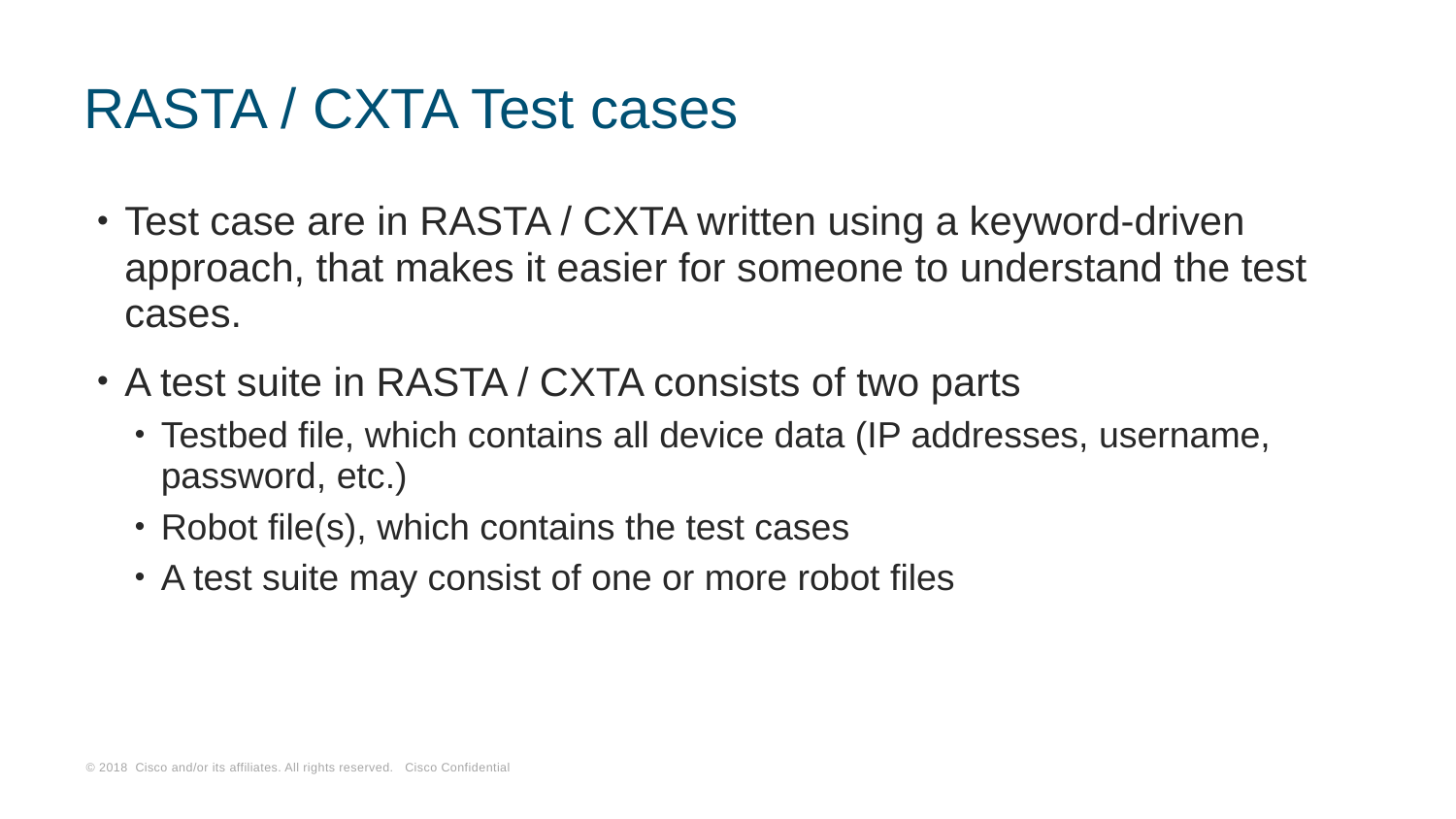

# RASTA / CXTA Test cases
Test case are in RASTA / CXTA written using a keyword-driven approach, that makes it easier for someone to understand the test cases.
A test suite in RASTA / CXTA consists of two parts
Testbed file, which contains all device data (IP addresses, username, password, etc.)
Robot file(s), which contains the test cases
A test suite may consist of one or more robot files